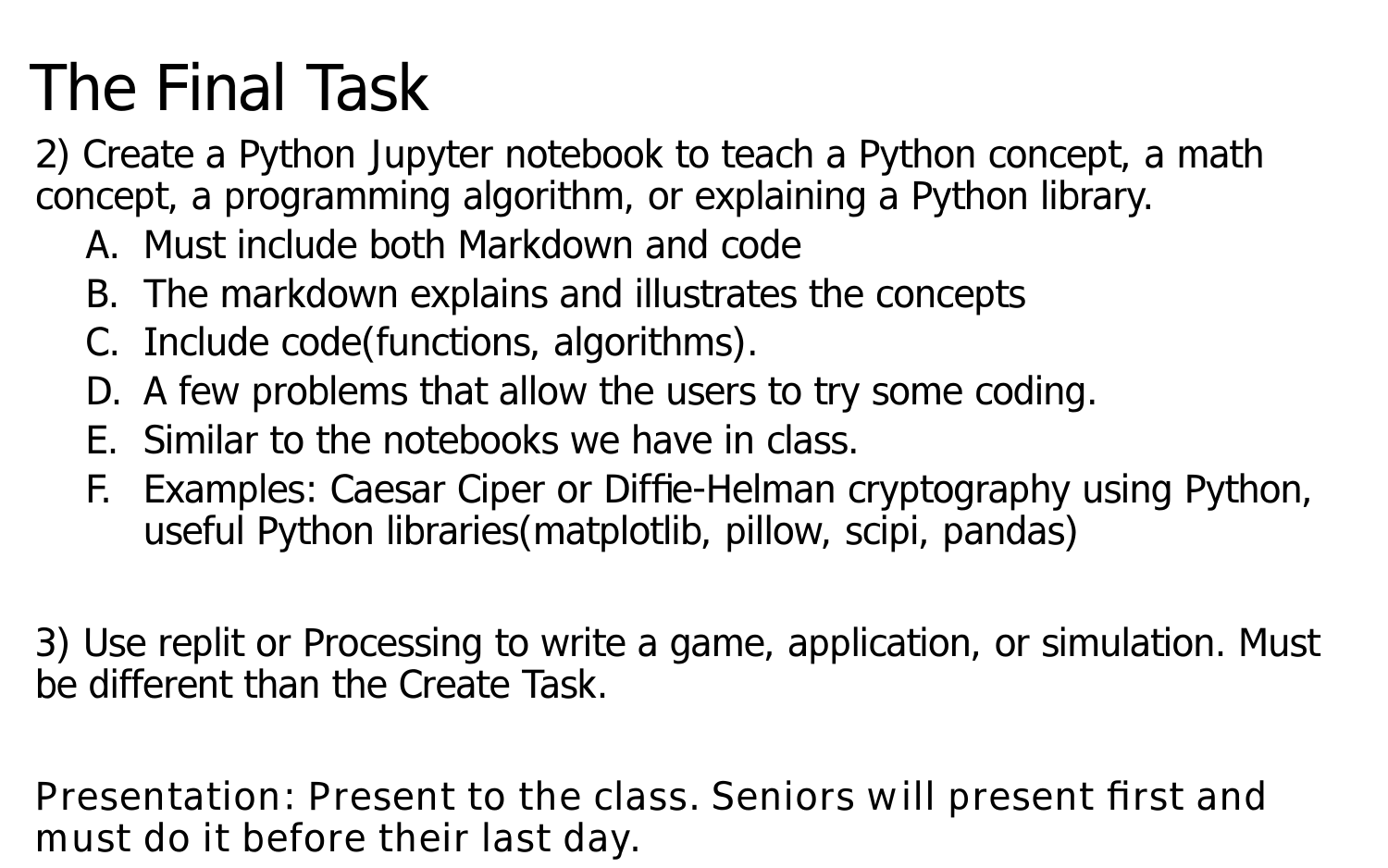

The Final Task
2) Create a Python Jupyter notebook to teach a Python concept, a math concept, a programming algorithm, or explaining a Python library.
Must include both Markdown and code
The markdown explains and illustrates the concepts
Include code(functions, algorithms).
A few problems that allow the users to try some coding.
Similar to the notebooks we have in class.
Examples: Caesar Ciper or Diffie-Helman cryptography using Python, useful Python libraries(matplotlib, pillow, scipi, pandas)

3) Use replit or Processing to write a game, application, or simulation. Must be different than the Create Task.

Presentation: Present to the class. Seniors will present first and must do it before their last day.